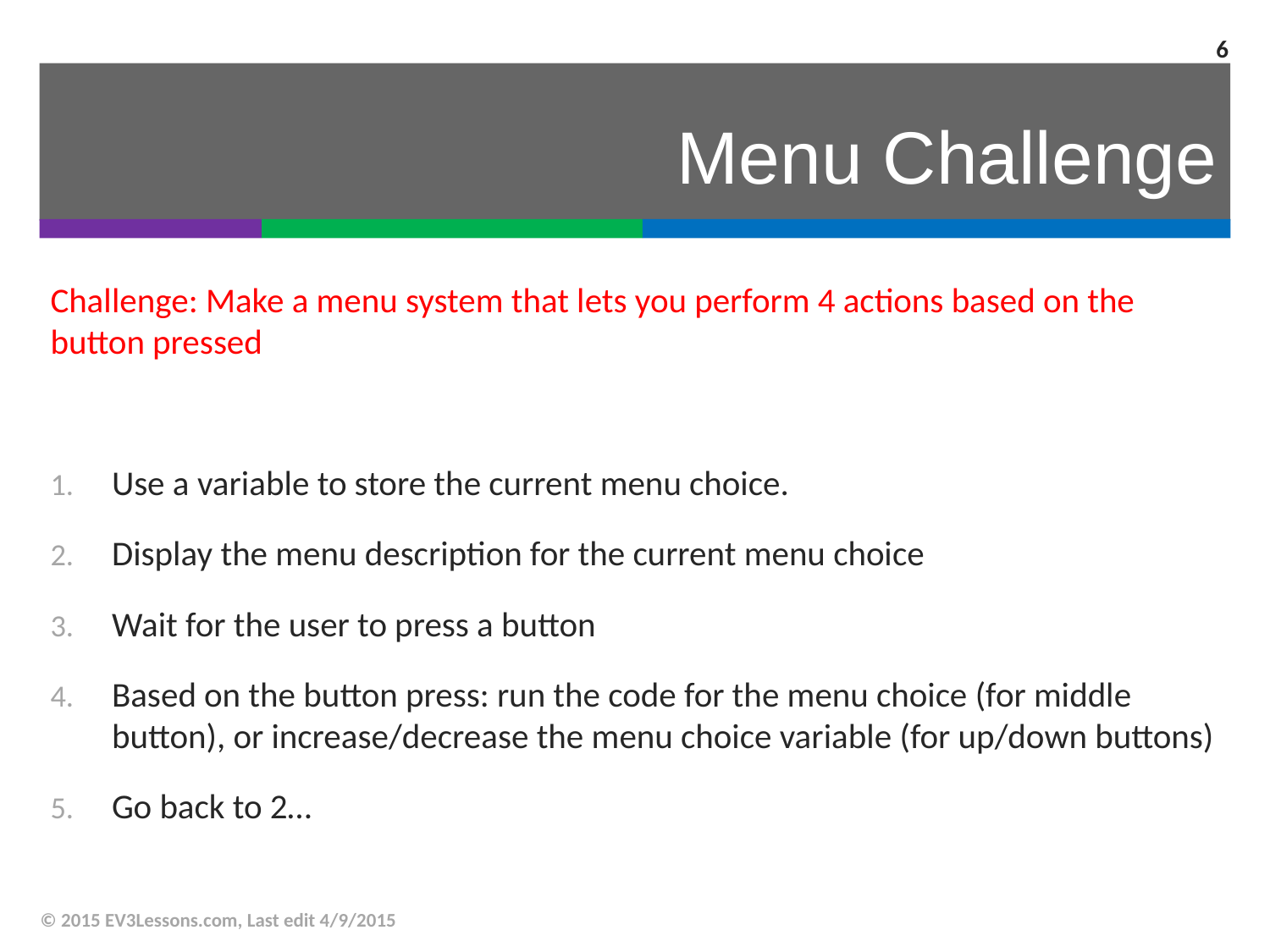

6
# Menu Challenge
Challenge: Make a menu system that lets you perform 4 actions based on the button pressed

Use a variable to store the current menu choice.
Display the menu description for the current menu choice
Wait for the user to press a button
Based on the button press: run the code for the menu choice (for middle button), or increase/decrease the menu choice variable (for up/down buttons)
Go back to 2…

© 2015 EV3Lessons.com, Last edit 4/9/2015